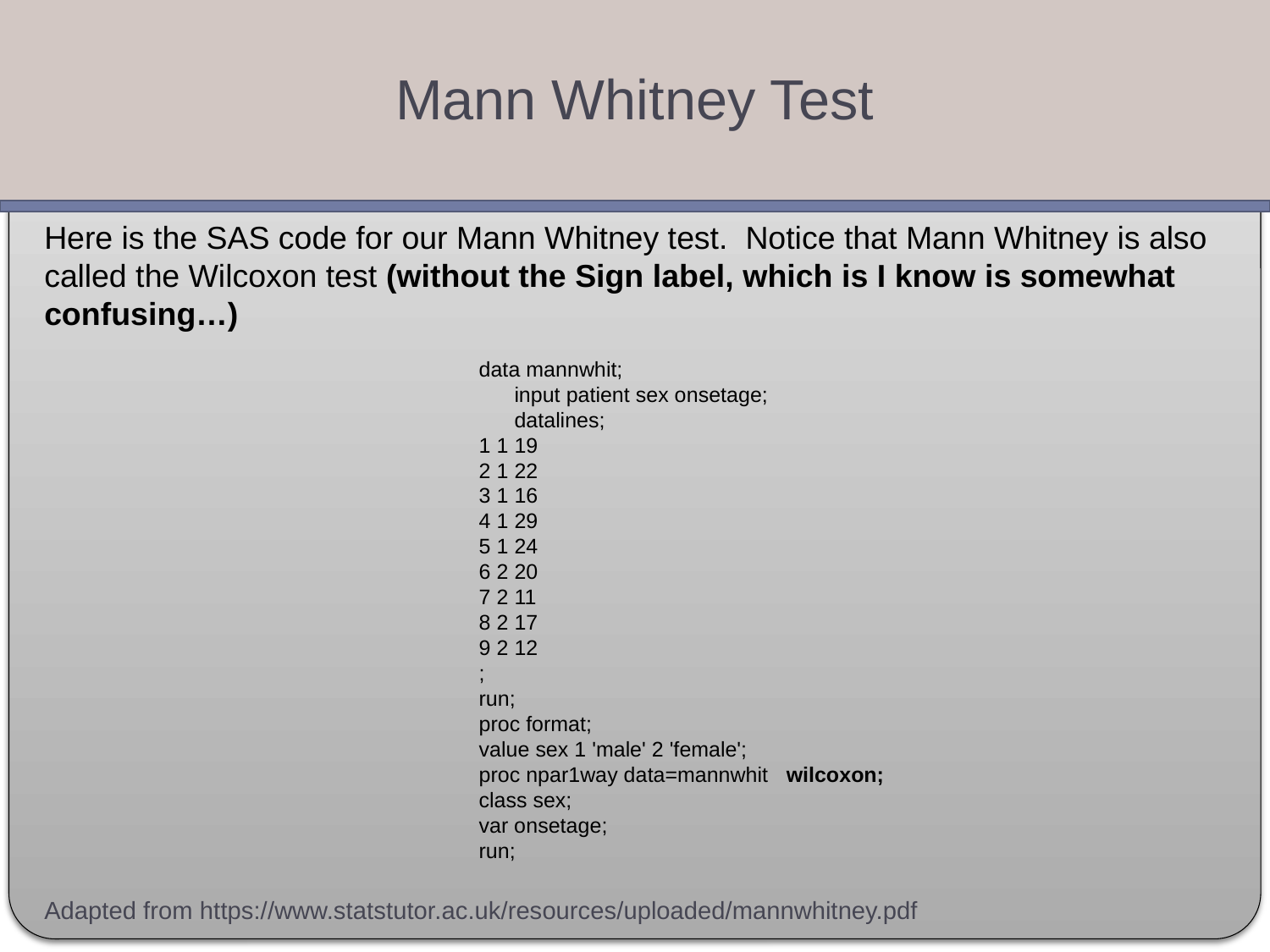

Mann Whitney Test

Here is the SAS code for our Mann Whitney test.  Notice that Mann Whitney is also called the Wilcoxon test (without the Sign label, which is I know is somewhat confusing…)

data mannwhit;
      input patient sex onsetage;
      datalines;
1 1 19
2 1 22
3 1 16
4 1 29
5 1 24
6 2 20
7 2 11
8 2 17
9 2 12
;
run;
proc format;
value sex 1 'male' 2 'female';
proc npar1way data=mannwhit   wilcoxon;
class sex;
var onsetage;
run;

Adapted from https://www.statstutor.ac.uk/resources/uploaded/mannwhitney.pdf